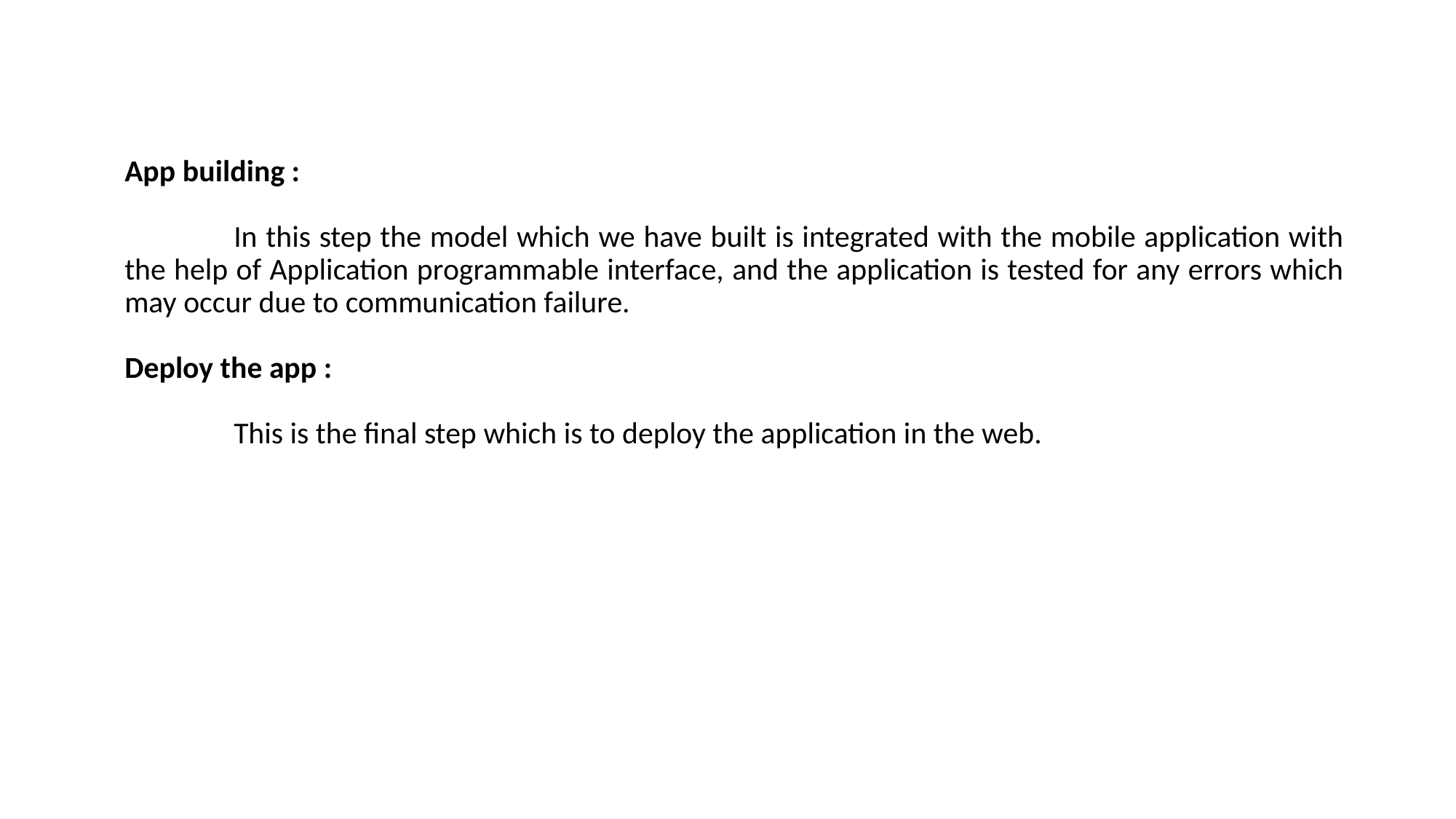

App building :

	In this step the model which we have built is integrated with the mobile application with the help of Application programmable interface, and the application is tested for any errors which may occur due to communication failure.

Deploy the app :

	This is the final step which is to deploy the application in the web.